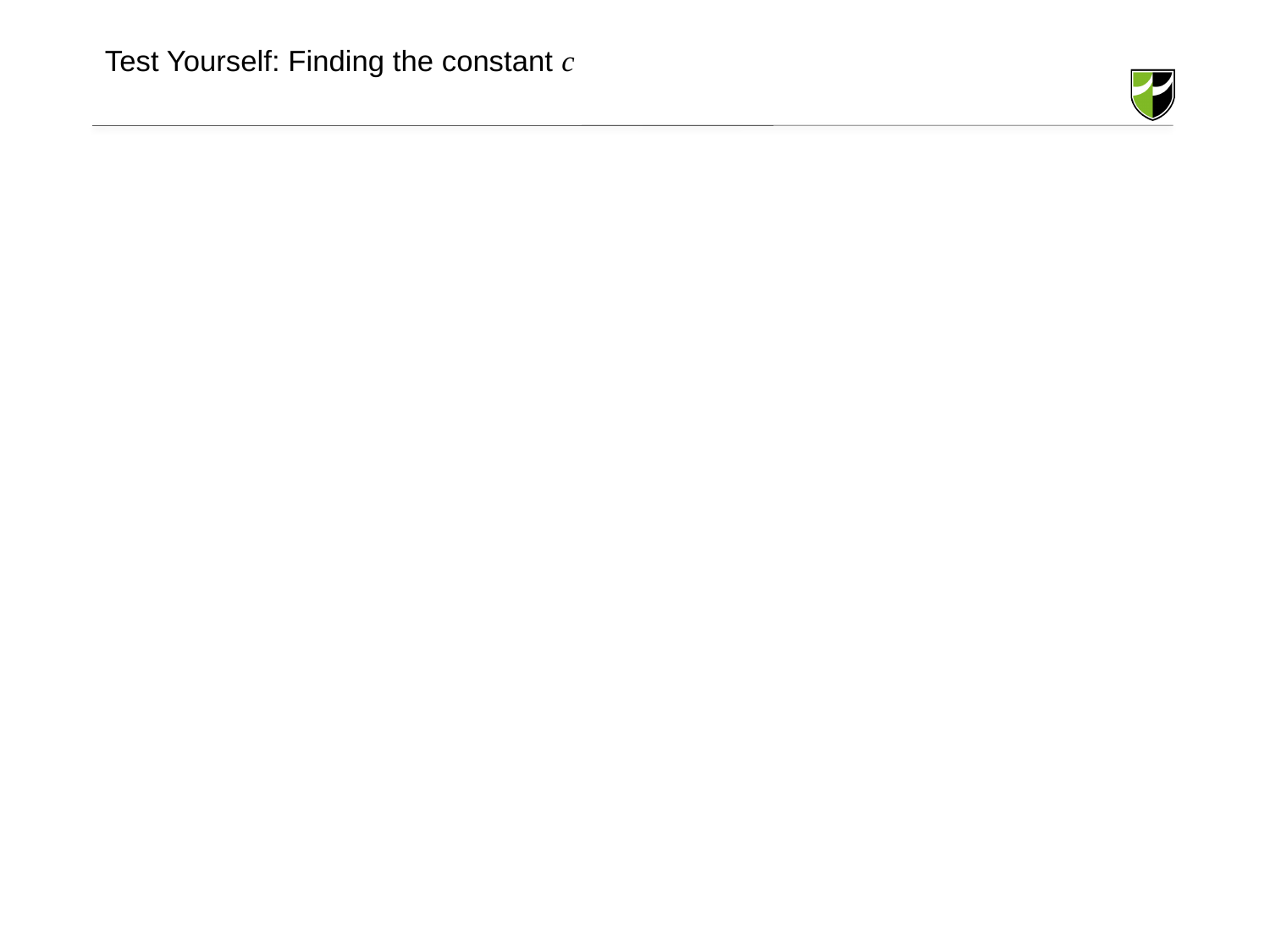

# Test Yourself: Finding the constant c